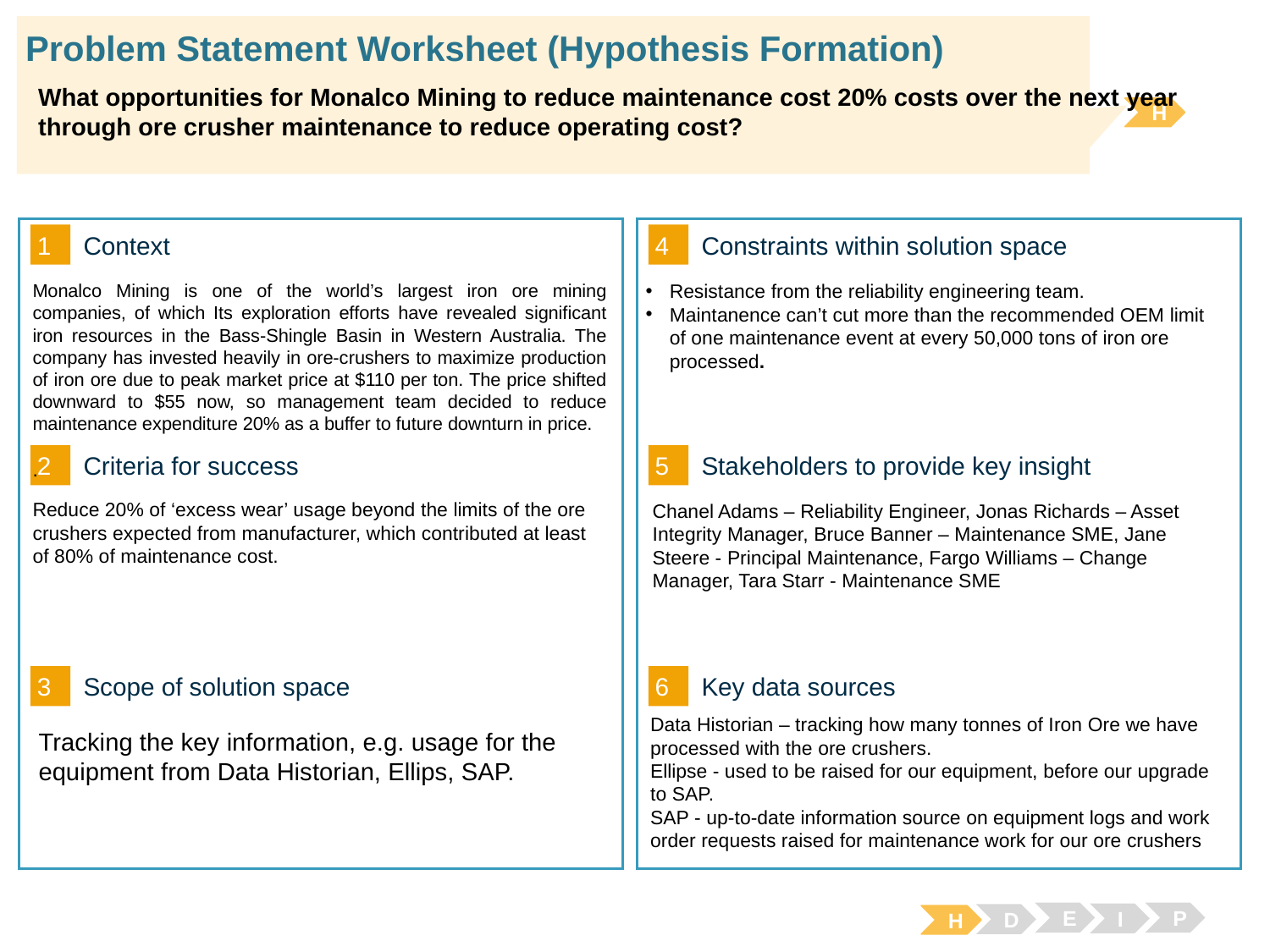

# Problem Statement Worksheet (Hypothesis Formation)
What opportunities for Monalco Mining to reduce maintenance cost 20% costs over the next year through ore crusher maintenance to reduce operating cost?

H

1
4
Context
Constraints within solution space
Resistance from the reliability engineering team.
Maintanence can’t cut more than the recommended OEM limit of one maintenance event at every 50,000 tons of iron ore processed.

Monalco Mining is one of the world’s largest iron ore mining companies, of which Its exploration efforts have revealed significant iron resources in the Bass-Shingle Basin in Western Australia. The company has invested heavily in ore-crushers to maximize production of iron ore due to peak market price at $110 per ton. The price shifted downward to $55 now, so management team decided to reduce maintenance expenditure 20% as a buffer to future downturn in price.

.

2
5
Criteria for success
Stakeholders to provide key insight
Reduce 20% of ‘excess wear’ usage beyond the limits of the ore crushers expected from manufacturer, which contributed at least of 80% of maintenance cost.

Chanel Adams – Reliability Engineer, Jonas Richards – Asset Integrity Manager, Bruce Banner – Maintenance SME, Jane Steere - Principal Maintenance, Fargo Williams – Change Manager, Tara Starr - Maintenance SME
3
6
Key data sources
Scope of solution space
Data Historian – tracking how many tonnes of Iron Ore we have processed with the ore crushers.
Ellipse - used to be raised for our equipment, before our upgrade to SAP.
SAP - up-to-date information source on equipment logs and work order requests raised for maintenance work for our ore crushers

Tracking the key information, e.g. usage for the equipment from Data Historian, Ellips, SAP.

E
P
I
D
H